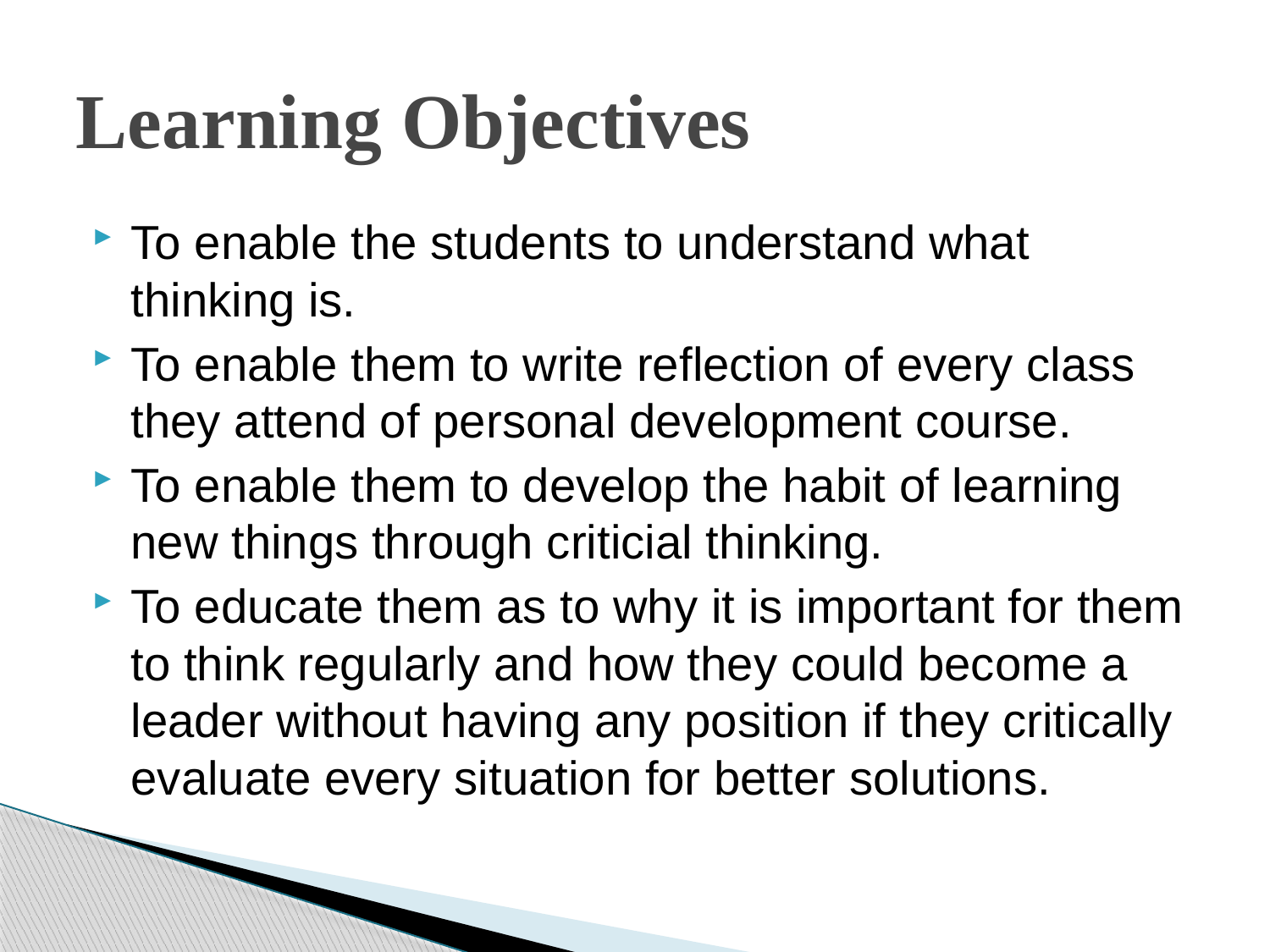

# Learning Objectives
To enable the students to understand what thinking is.
To enable them to write reflection of every class they attend of personal development course.
To enable them to develop the habit of learning new things through criticial thinking.
To educate them as to why it is important for them to think regularly and how they could become a leader without having any position if they critically evaluate every situation for better solutions.